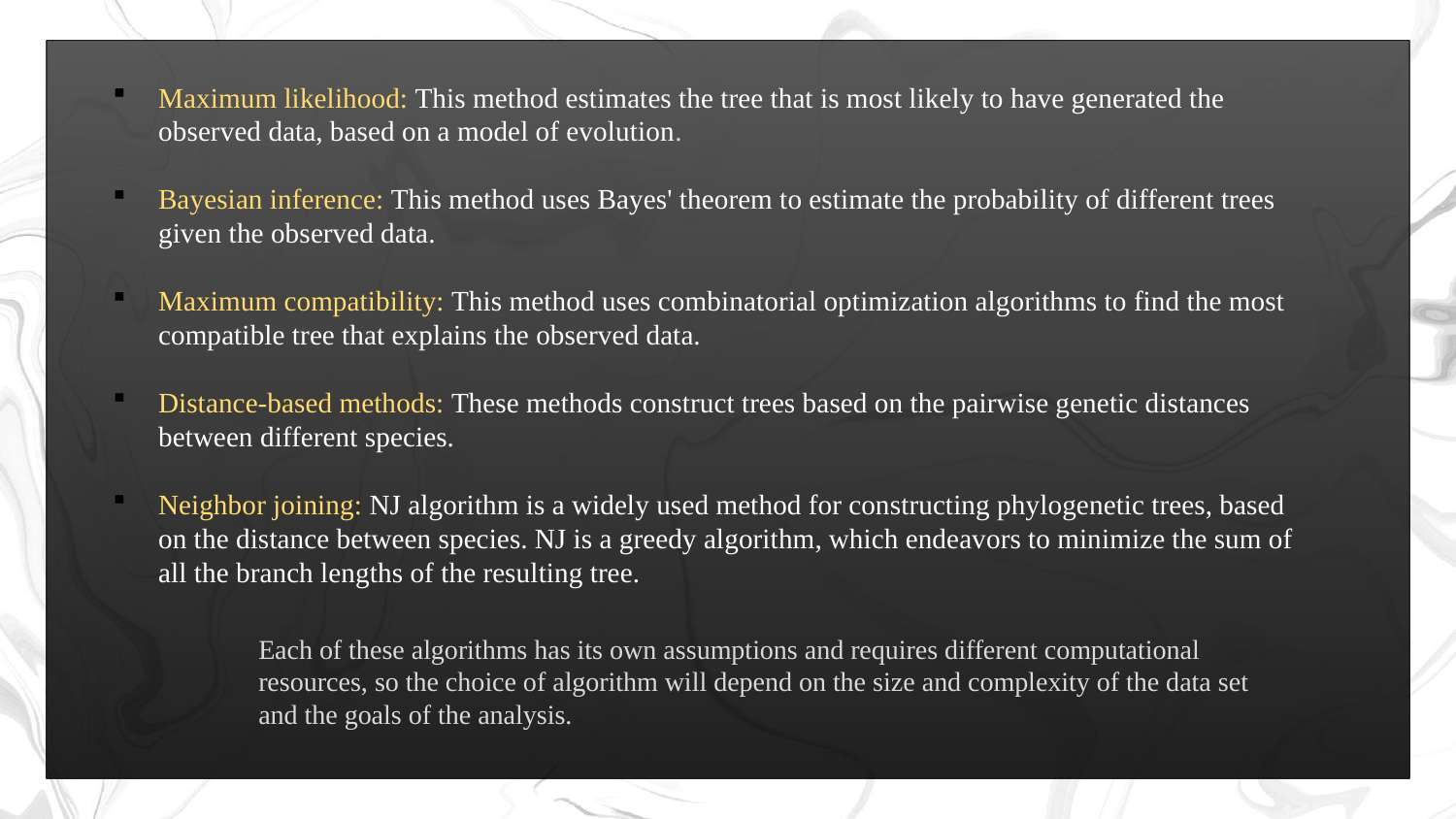

Maximum likelihood: This method estimates the tree that is most likely to have generated the observed data, based on a model of evolution.

Bayesian inference: This method uses Bayes' theorem to estimate the probability of different trees given the observed data.

Maximum compatibility: This method uses combinatorial optimization algorithms to find the most compatible tree that explains the observed data.

Distance-based methods: These methods construct trees based on the pairwise genetic distances between different species.

Neighbor joining: NJ algorithm is a widely used method for constructing phylogenetic trees, based on the distance between species. NJ is a greedy algorithm, which endeavors to minimize the sum of all the branch lengths of the resulting tree.
Each of these algorithms has its own assumptions and requires different computational resources, so the choice of algorithm will depend on the size and complexity of the data set and the goals of the analysis.